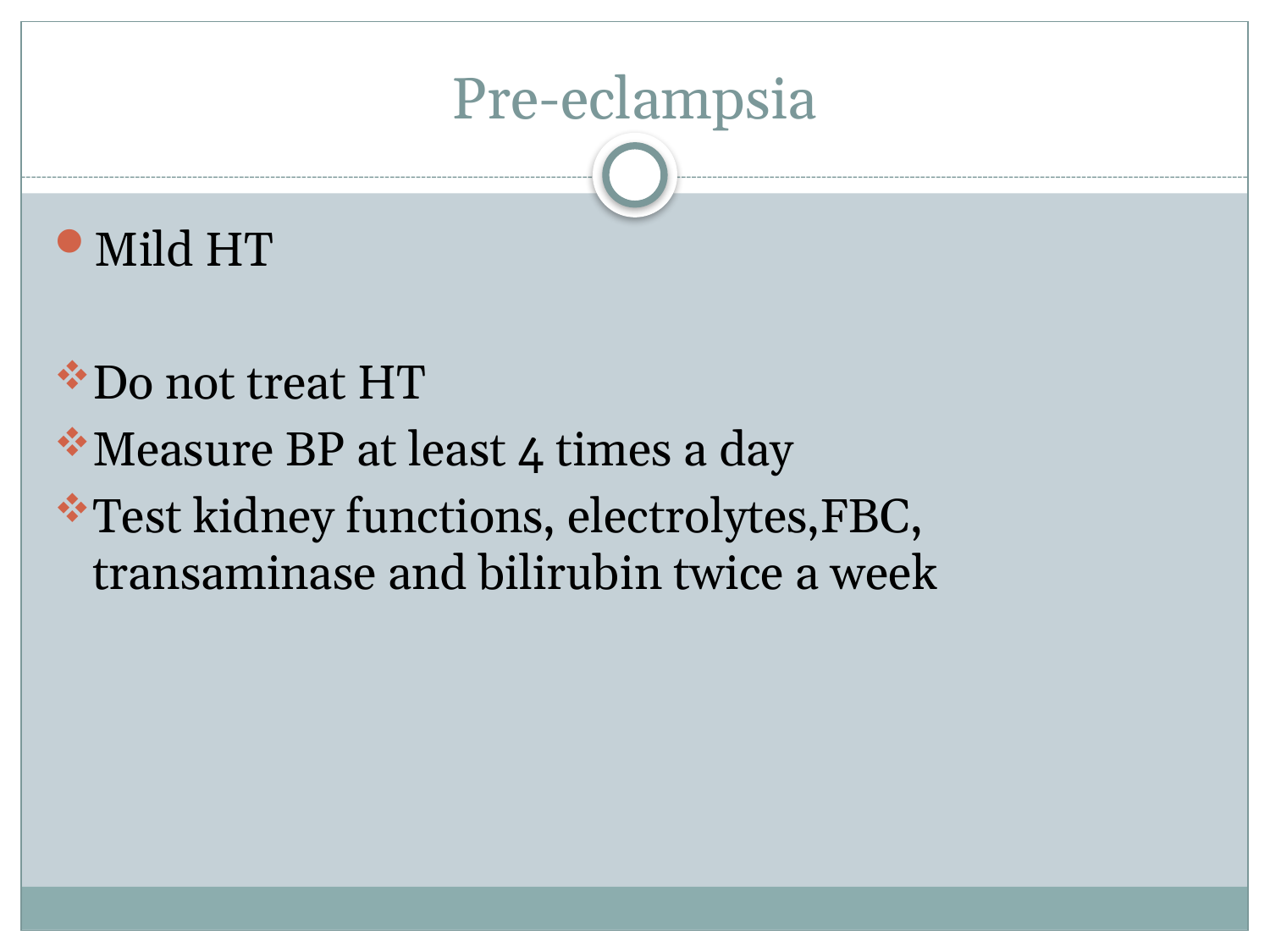

# Pre-eclampsia
Mild HT

Do not treat HT
Measure BP at least 4 times a day
Test kidney functions, electrolytes,FBC, transaminase and bilirubin twice a week